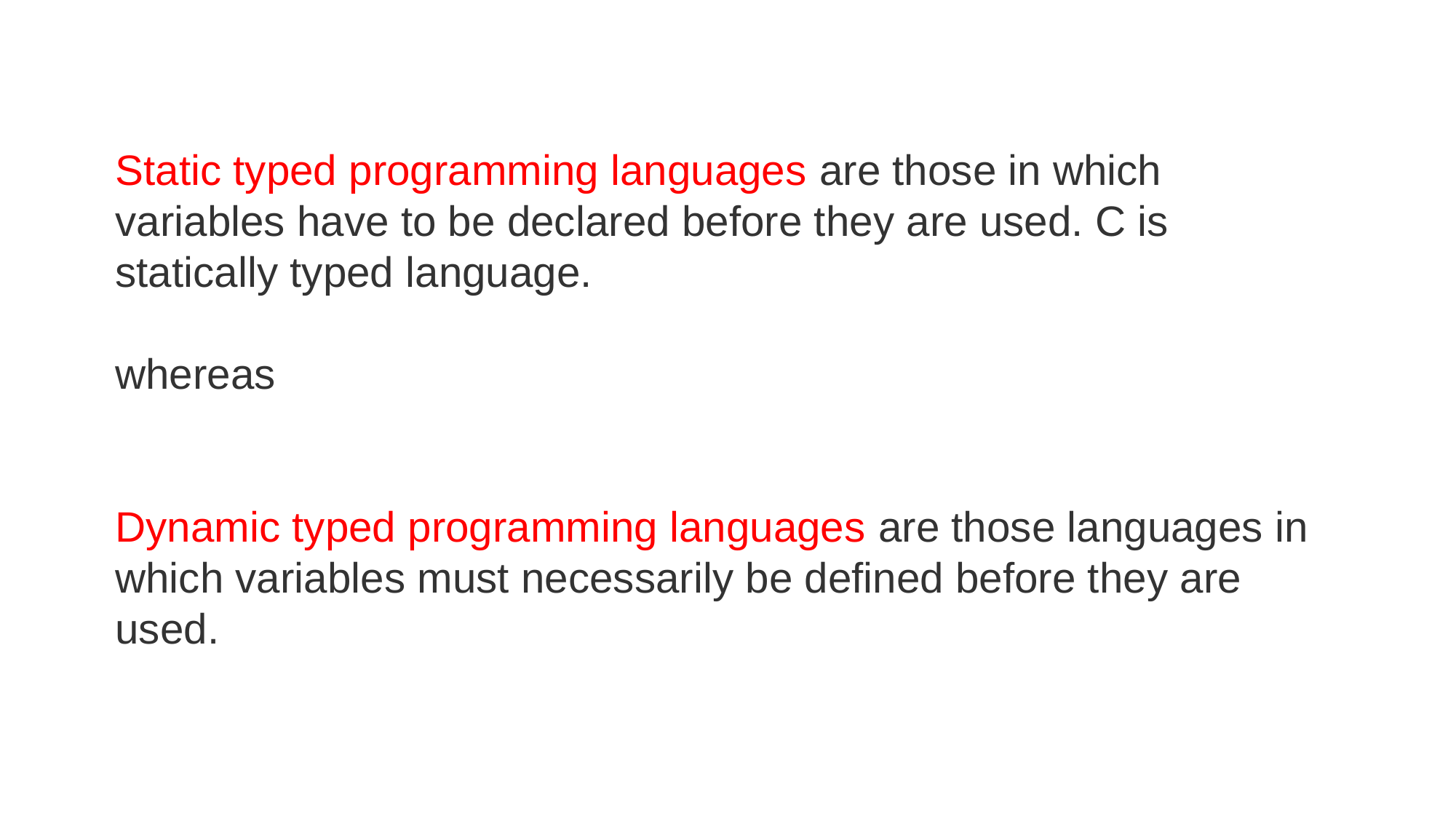

Static typed programming languages are those in which variables have to be declared before they are used. C is statically typed language.

whereas

Dynamic typed programming languages are those languages in which variables must necessarily be defined before they are used.